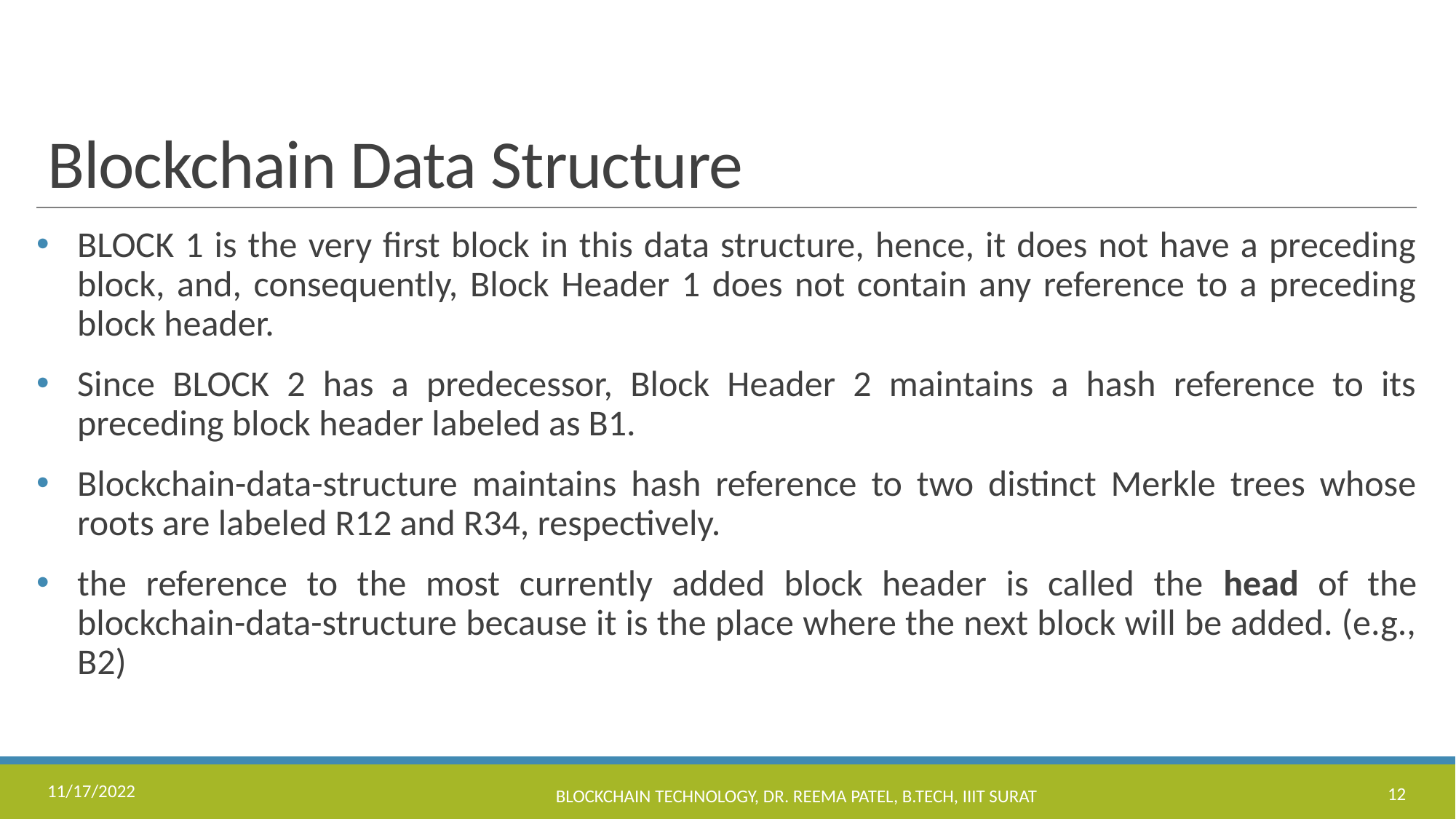

# Blockchain Data Structure
BLOCK 1 is the very first block in this data structure, hence, it does not have a preceding block, and, consequently, Block Header 1 does not contain any reference to a preceding block header.
Since BLOCK 2 has a predecessor, Block Header 2 maintains a hash reference to its preceding block header labeled as B1.
Blockchain-data-structure maintains hash reference to two distinct Merkle trees whose roots are labeled R12 and R34, respectively.
the reference to the most currently added block header is called the head of the blockchain-data-structure because it is the place where the next block will be added. (e.g., B2)
11/17/2022
Blockchain Technology, Dr. Reema Patel, B.Tech, IIIT Surat
12